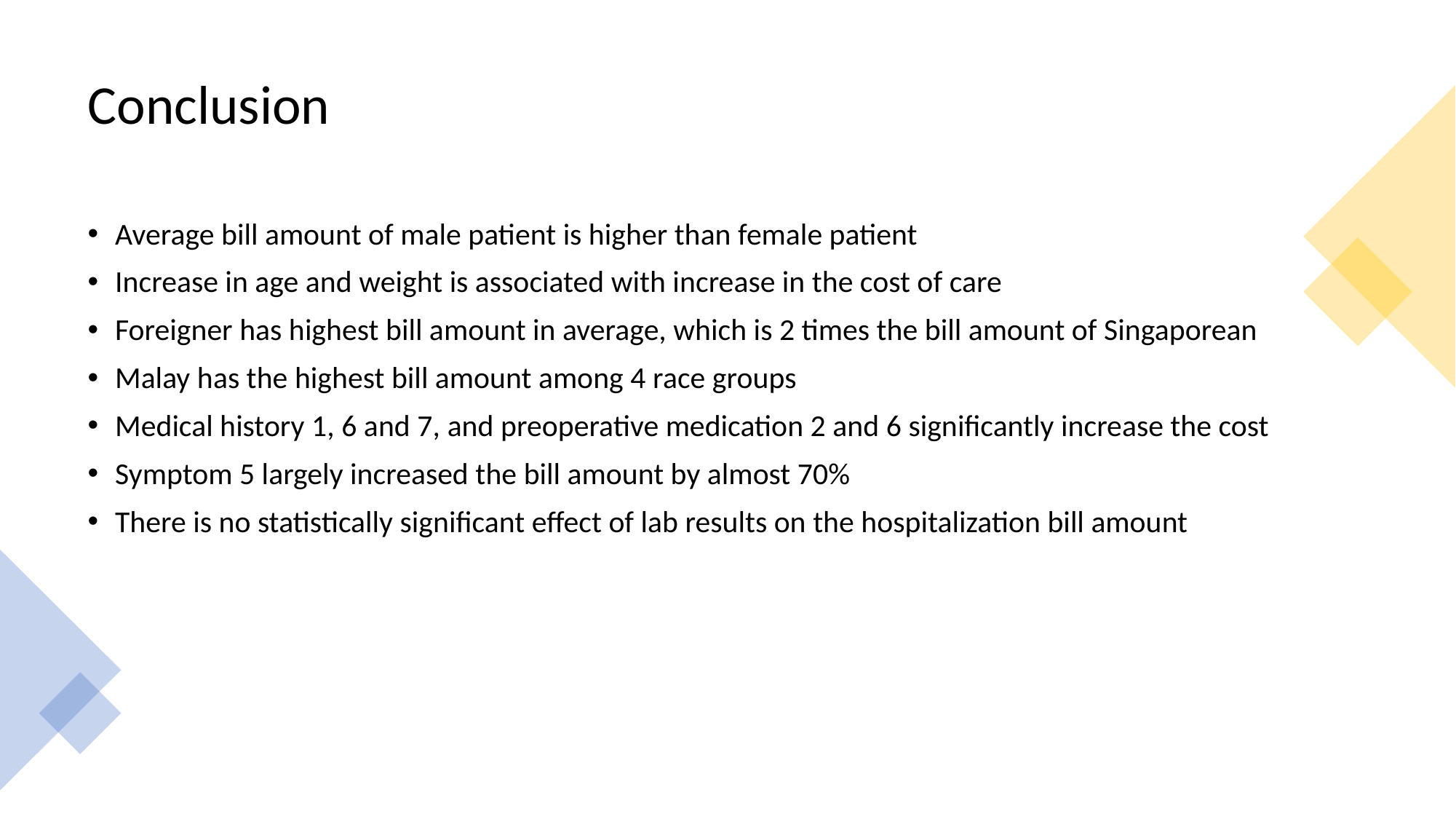

# Conclusion

Average bill amount of male patient is higher than female patient
Increase in age and weight is associated with increase in the cost of care
Foreigner has highest bill amount in average, which is 2 times the bill amount of Singaporean
Malay has the highest bill amount among 4 race groups
Medical history 1, 6 and 7, and preoperative medication 2 and 6 significantly increase the cost
Symptom 5 largely increased the bill amount by almost 70%
There is no statistically significant effect of lab results on the hospitalization bill amount